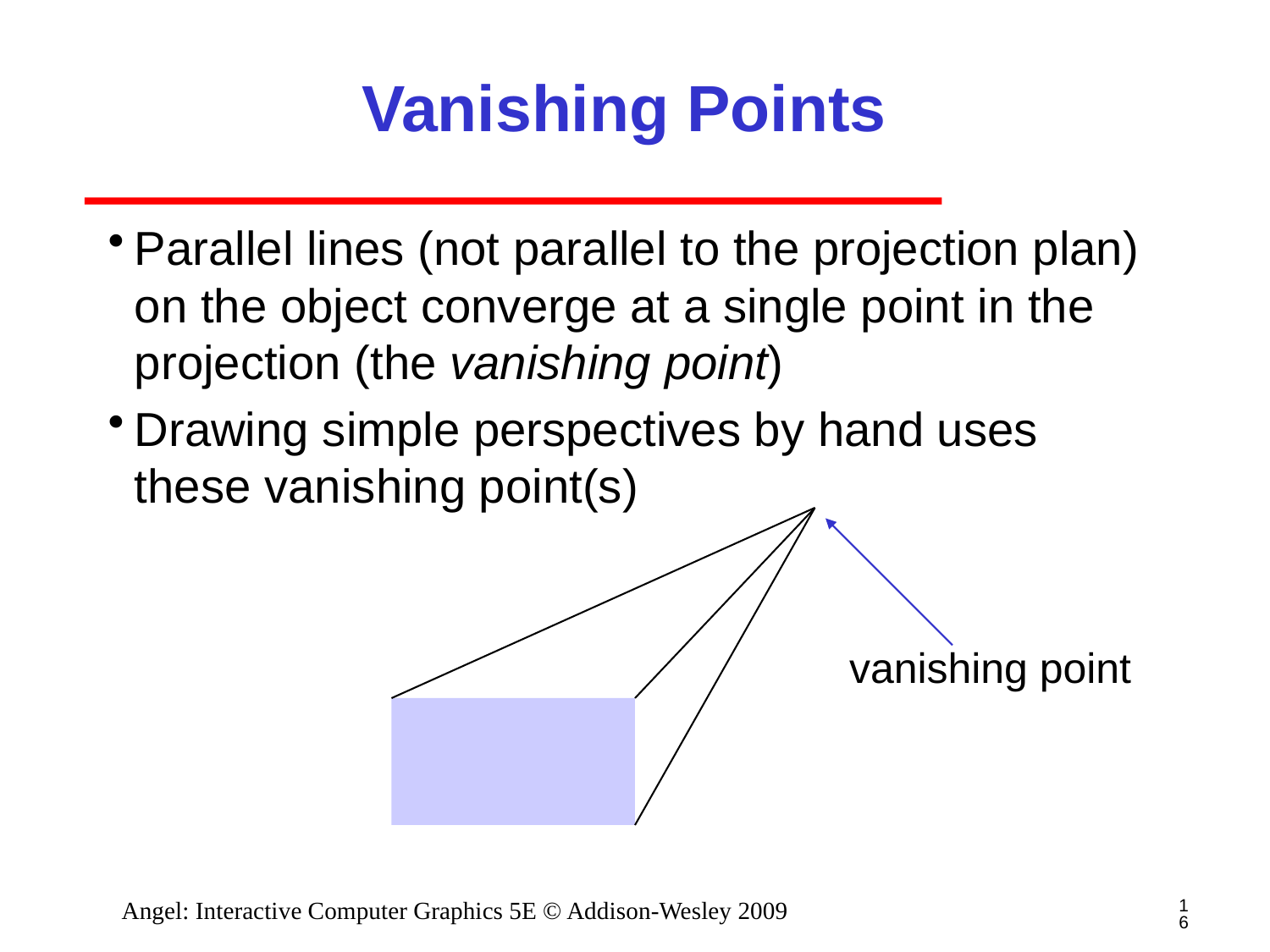

# Vanishing Points
Parallel lines (not parallel to the projection plan) on the object converge at a single point in the projection (the vanishing point)
Drawing simple perspectives by hand uses these vanishing point(s)

vanishing point
16
Angel: Interactive Computer Graphics 5E © Addison-Wesley 2009